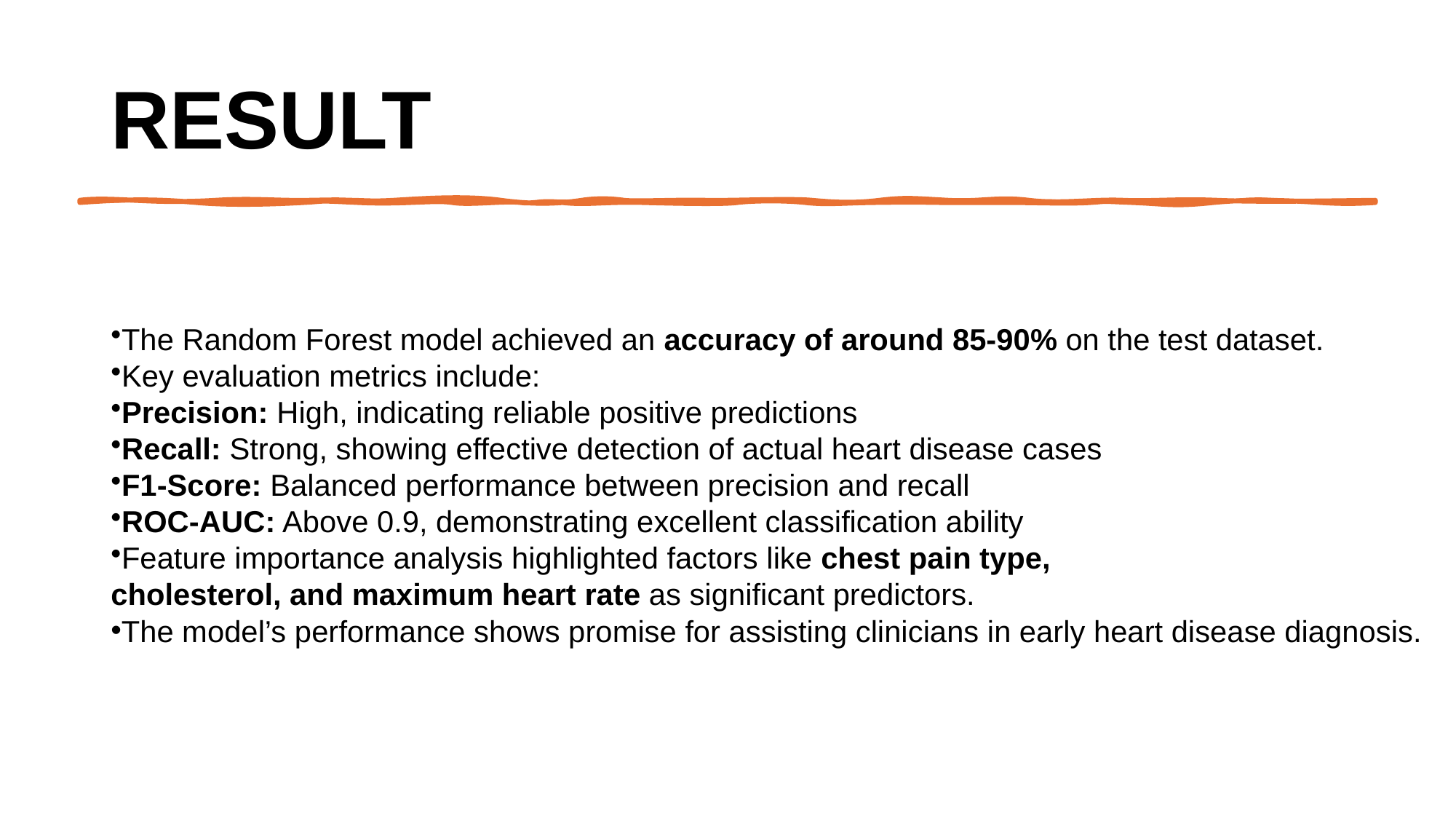

# Result

The Random Forest model achieved an accuracy of around 85-90% on the test dataset.
Key evaluation metrics include:
Precision: High, indicating reliable positive predictions
Recall: Strong, showing effective detection of actual heart disease cases
F1-Score: Balanced performance between precision and recall
ROC-AUC: Above 0.9, demonstrating excellent classification ability
Feature importance analysis highlighted factors like chest pain type,
cholesterol, and maximum heart rate as significant predictors.
The model’s performance shows promise for assisting clinicians in early heart disease diagnosis.